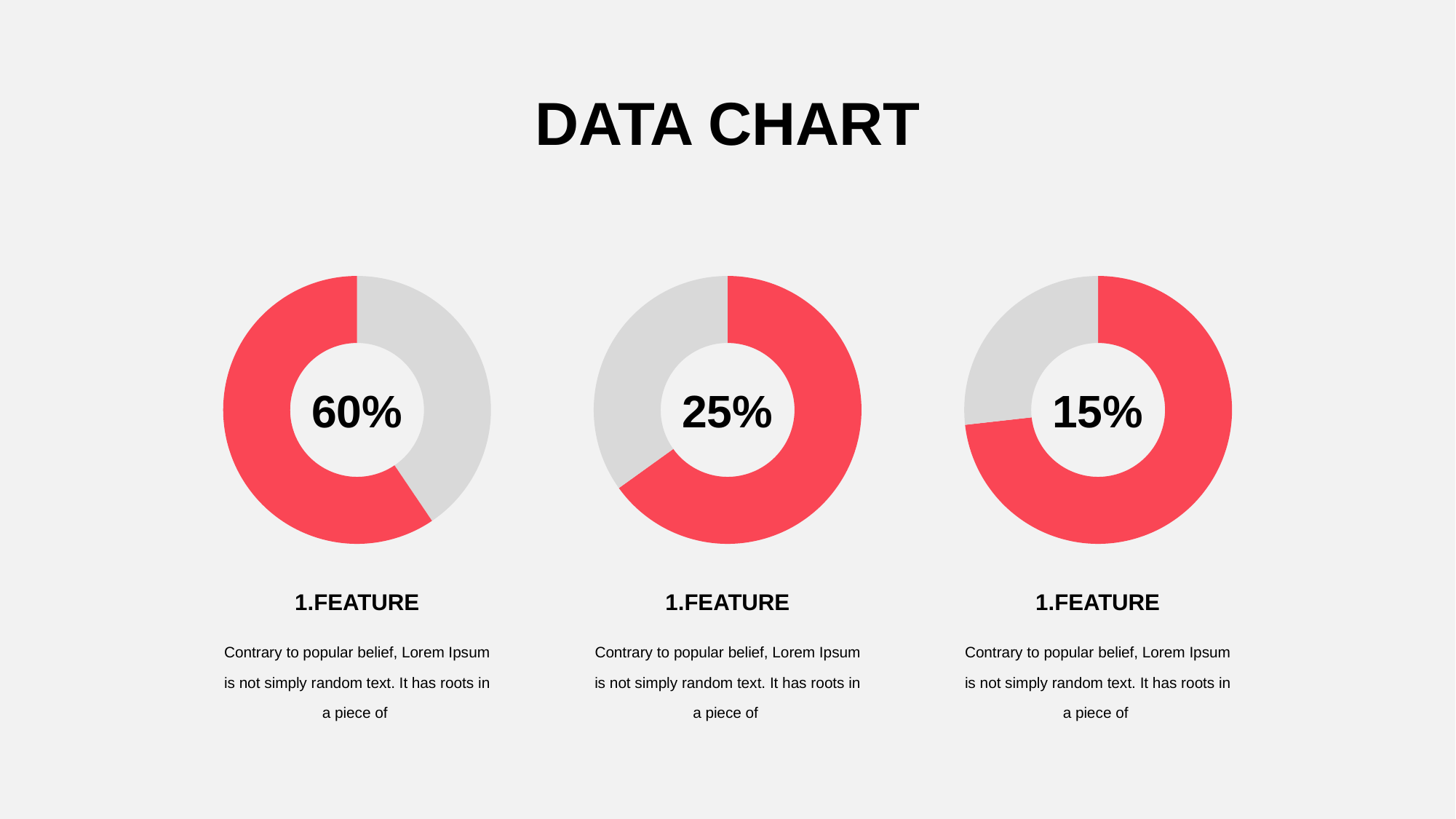

DATA CHART

### Chart

| Category | Продажи |
|---|---|
|  | None |
| Item Two | 3.0 |
| Iteam Three | 4.4 |

### Chart

| Category | Продажи |
|---|---|
| Item One | 8.2 |
|  | None |
| Iteam Three | 4.4 |

### Chart

| Category | Продажи |
|---|---|
| Item One | 8.2 |
| Item Two | 3.0 |
60%
25%
15%
1.FEATURE
Contrary to popular belief, Lorem Ipsum is not simply random text. It has roots in a piece of
1.FEATURE
Contrary to popular belief, Lorem Ipsum is not simply random text. It has roots in a piece of
1.FEATURE
Contrary to popular belief, Lorem Ipsum is not simply random text. It has roots in a piece of